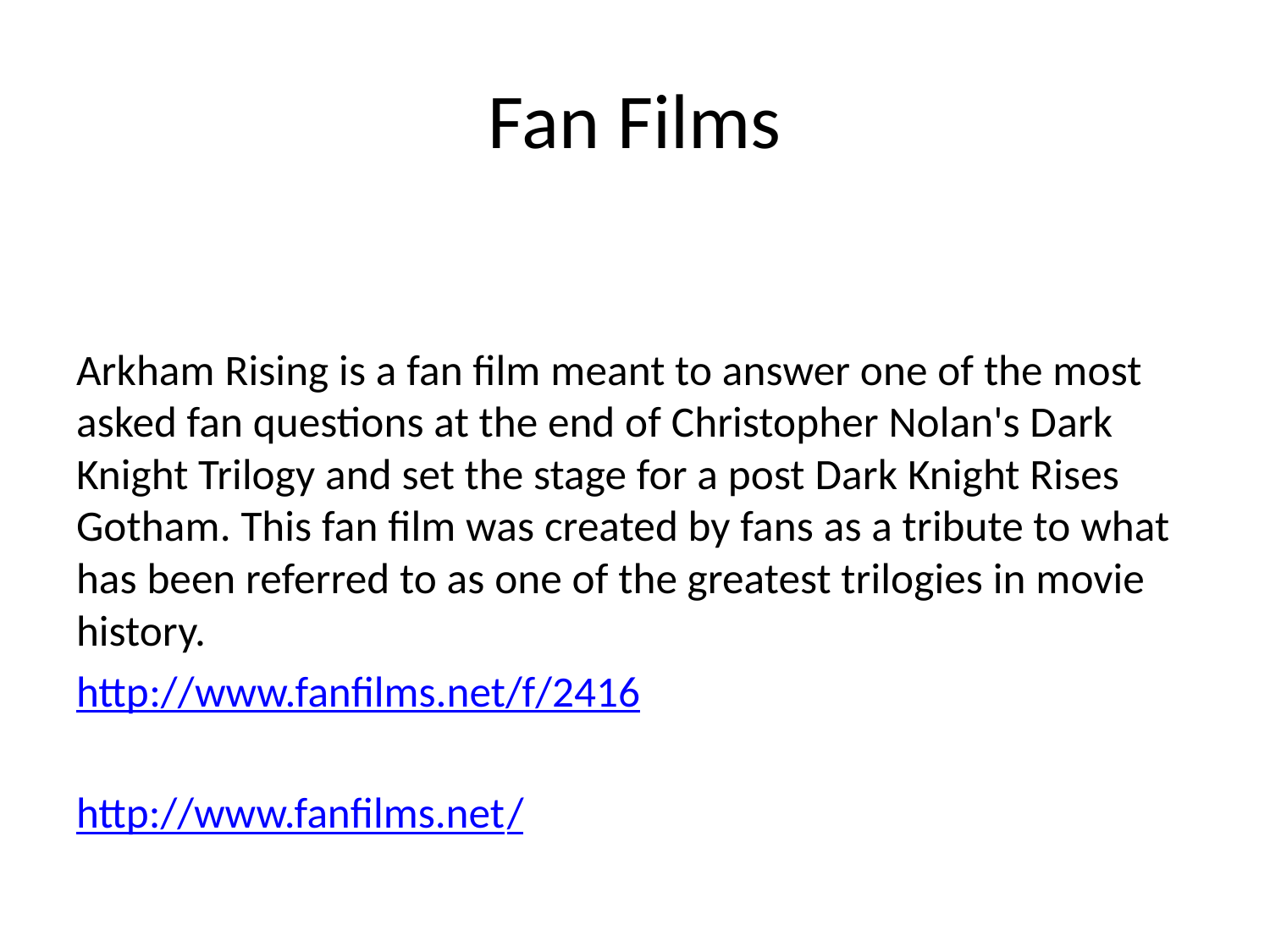

# Fan Films

Arkham Rising is a fan film meant to answer one of the most asked fan questions at the end of Christopher Nolan's Dark Knight Trilogy and set the stage for a post Dark Knight Rises Gotham. This fan film was created by fans as a tribute to what has been referred to as one of the greatest trilogies in movie history.
http://www.fanfilms.net/f/2416

http://www.fanfilms.net/